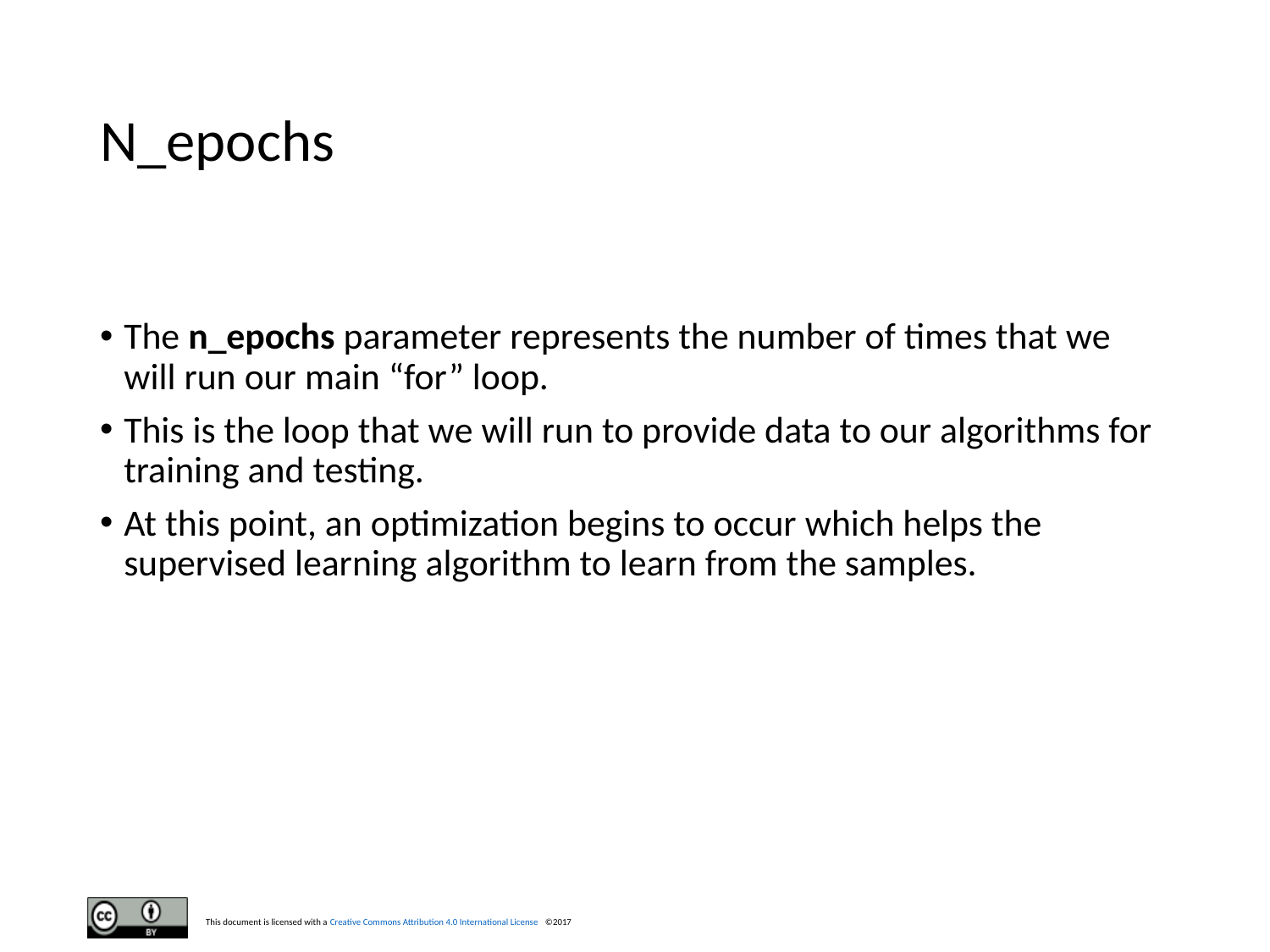

# N_epochs

The n_epochs parameter represents the number of times that we will run our main “for” loop.
This is the loop that we will run to provide data to our algorithms for training and testing.
At this point, an optimization begins to occur which helps the supervised learning algorithm to learn from the samples.